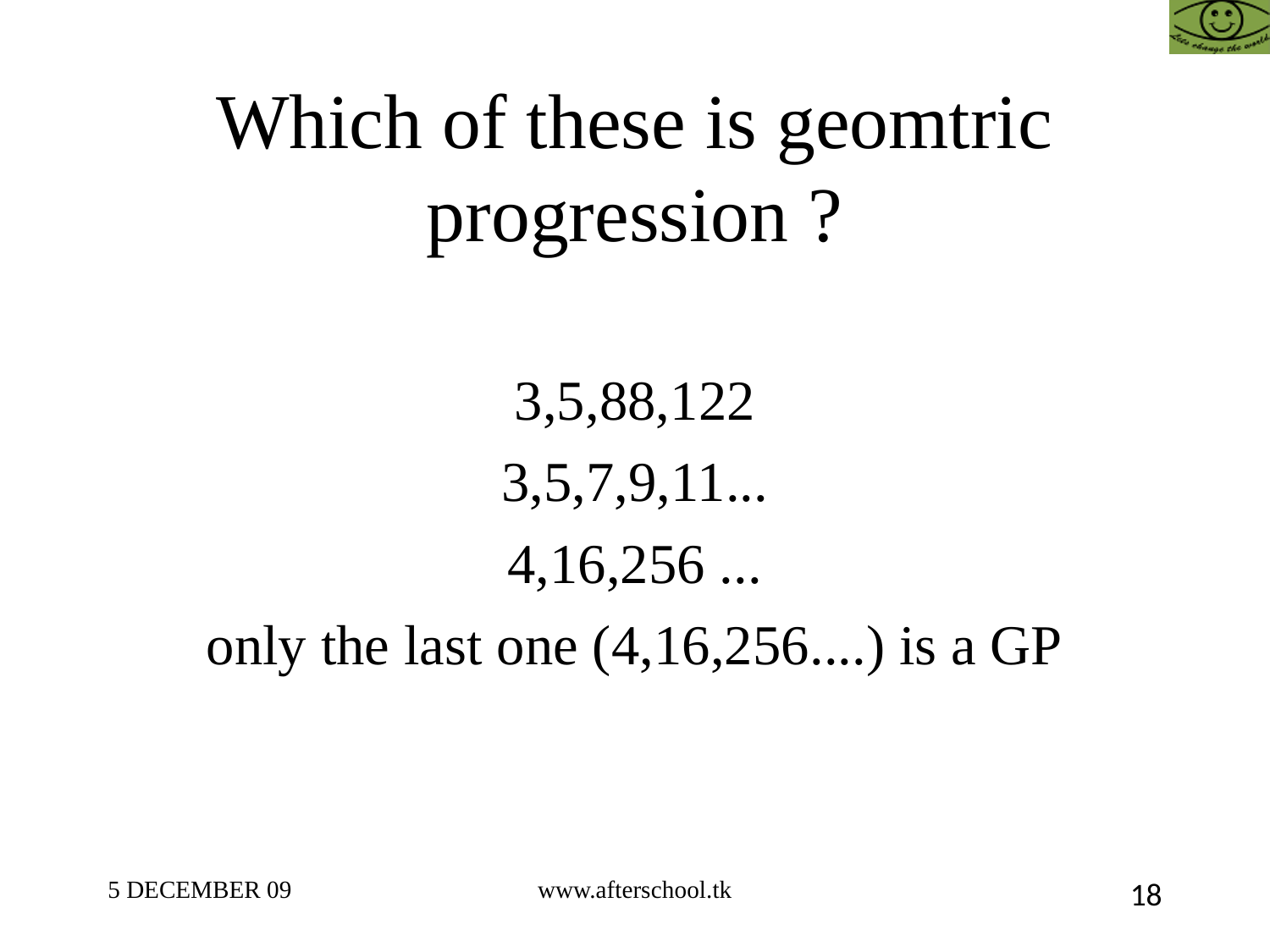

Which of these is geomtric progression ?
3,5,88,122
3,5,7,9,11...
4,16,256 ...
only the last one (4,16,256....) is a GP

5 DECEMBER 09
www.afterschool.tk
18